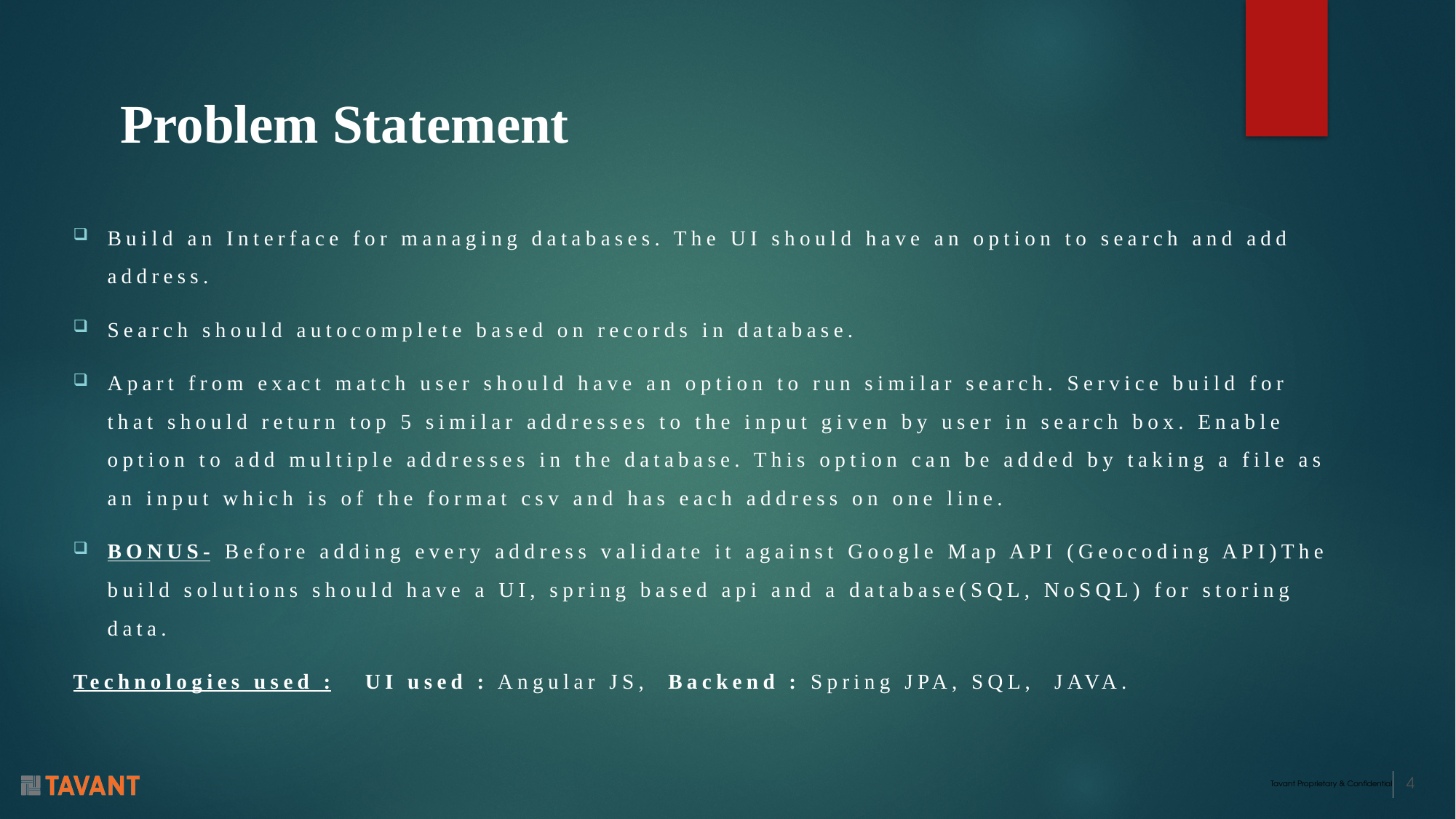

# Problem Statement
Build an Interface for managing databases. The UI should have an option to search and add address.
Search should autocomplete based on records in database.
Apart from exact match user should have an option to run similar search. Service build for that should return top 5 similar addresses to the input given by user in search box. Enable option to add multiple addresses in the database. This option can be added by taking a file as an input which is of the format csv and has each address on one line.
BONUS- Before adding every address validate it against Google Map API (Geocoding API)The build solutions should have a UI, spring based api and a database(SQL, NoSQL) for storing data.
Technologies used :   UI used : Angular JS,  Backend : Spring JPA, SQL,  JAVA.